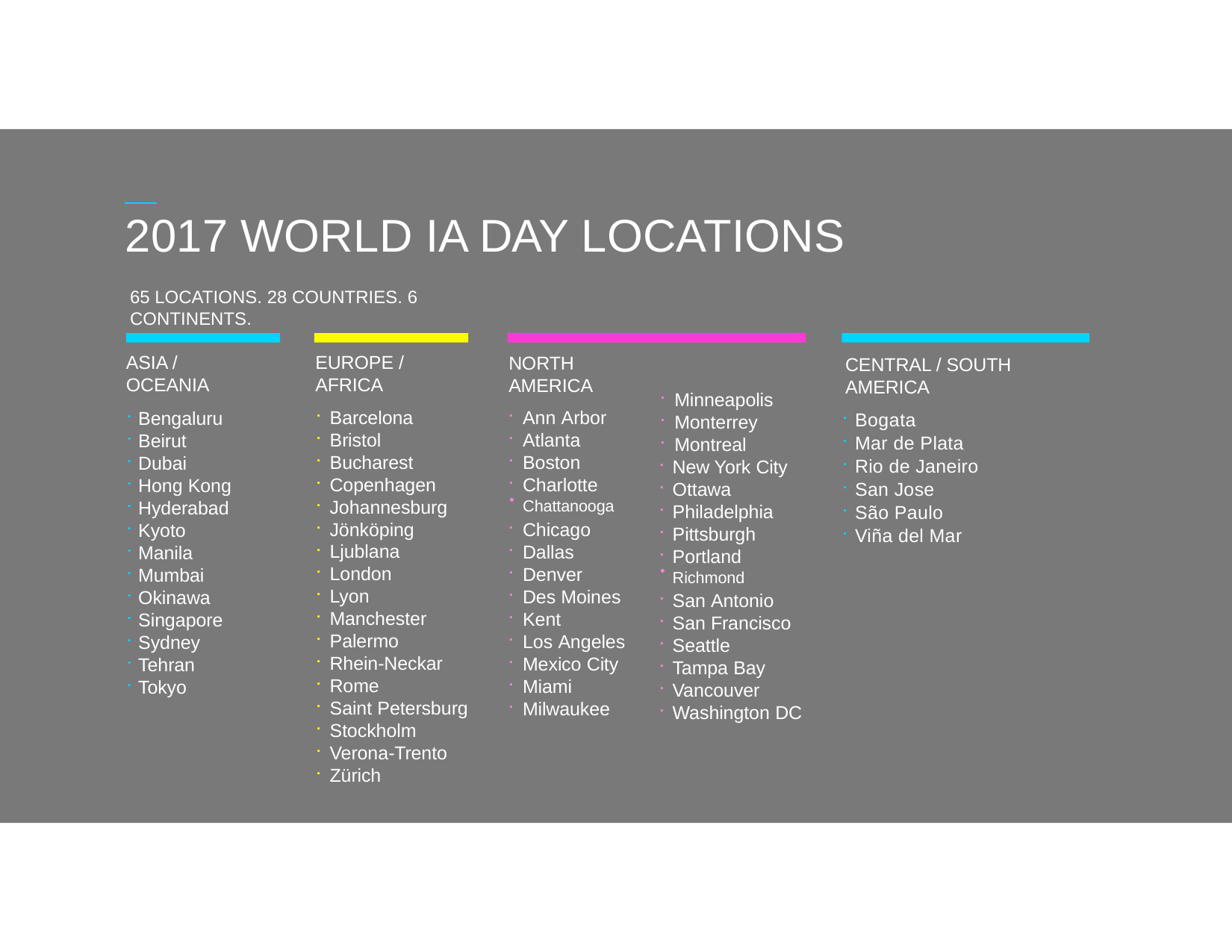

# 2017 WORLD IA DAY LOCATIONS
65 LOCATIONS. 28 COUNTRIES. 6 CONTINENTS.

ASIA / OCEANIA
Bengaluru
Beirut
Dubai
Hong Kong
Hyderabad
Kyoto
Manila
Mumbai
Okinawa
Singapore
Sydney
Tehran
Tokyo
EUROPE / AFRICA
Barcelona
Bristol
Bucharest
Copenhagen
Johannesburg
Jönköping
Ljublana
London
Lyon
Manchester
Palermo
Rhein-Neckar
Rome
Saint Petersburg
Stockholm
Verona-Trento
Zürich
NORTH AMERICA
Ann Arbor
Atlanta
Boston
Charlotte
Chattanooga
Chicago
Dallas
Denver
Des Moines
Kent
Los Angeles
Mexico City
Miami
Milwaukee
CENTRAL / SOUTH AMERICA
Bogata
Mar de Plata
Rio de Janeiro
San Jose
São Paulo
Viña del Mar
Minneapolis
Monterrey
Montreal
New York City
Ottawa
Philadelphia
Pittsburgh
Portland
Richmond
San Antonio
San Francisco
Seattle
Tampa Bay
Vancouver
Washington DC